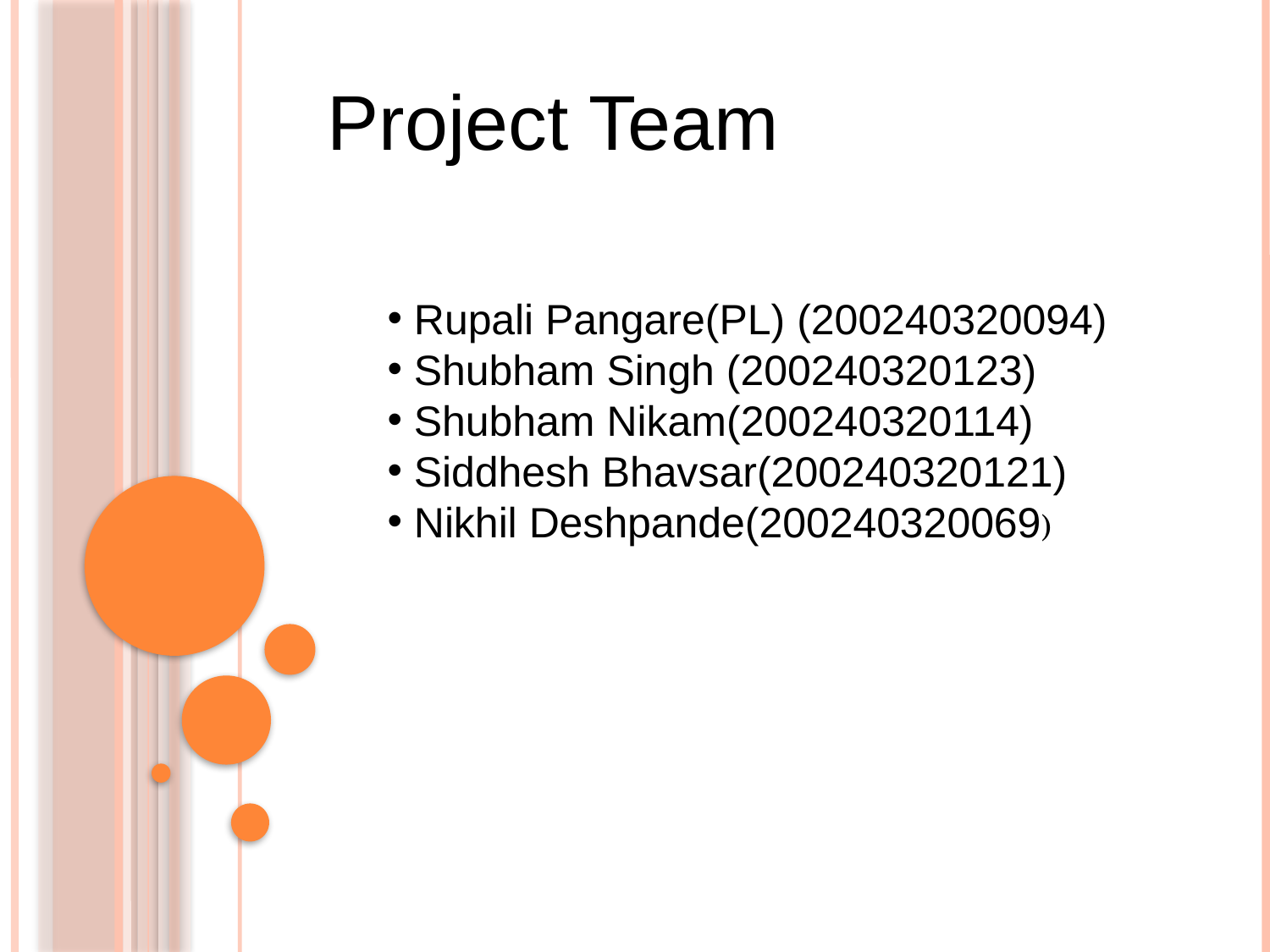

Project Team
 Rupali Pangare(PL) (200240320094)
 Shubham Singh (200240320123)
 Shubham Nikam(200240320114)
 Siddhesh Bhavsar(200240320121)
 Nikhil Deshpande(200240320069)